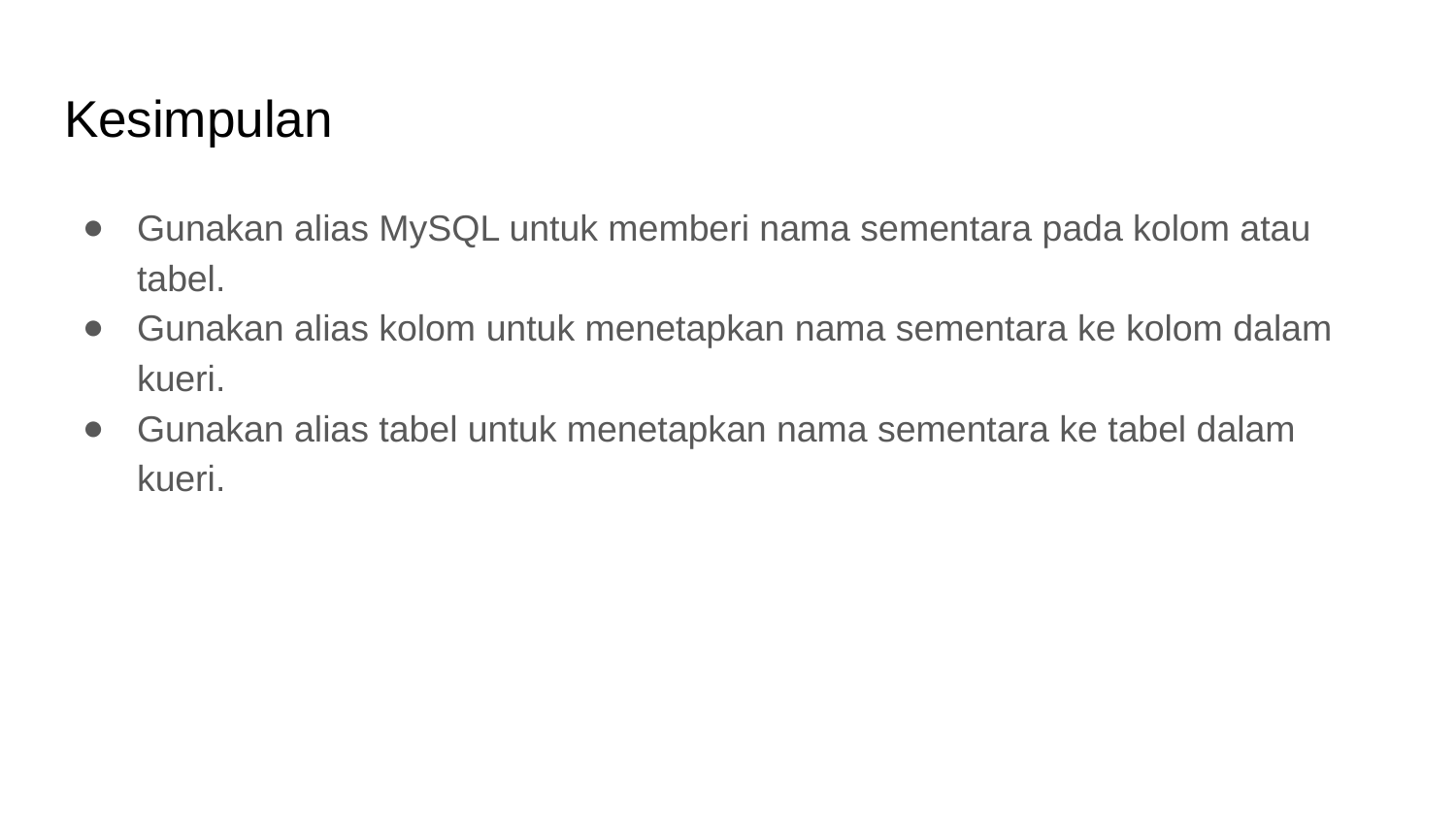

# Kesimpulan
Gunakan alias MySQL untuk memberi nama sementara pada kolom atau tabel.
Gunakan alias kolom untuk menetapkan nama sementara ke kolom dalam kueri.
Gunakan alias tabel untuk menetapkan nama sementara ke tabel dalam kueri.